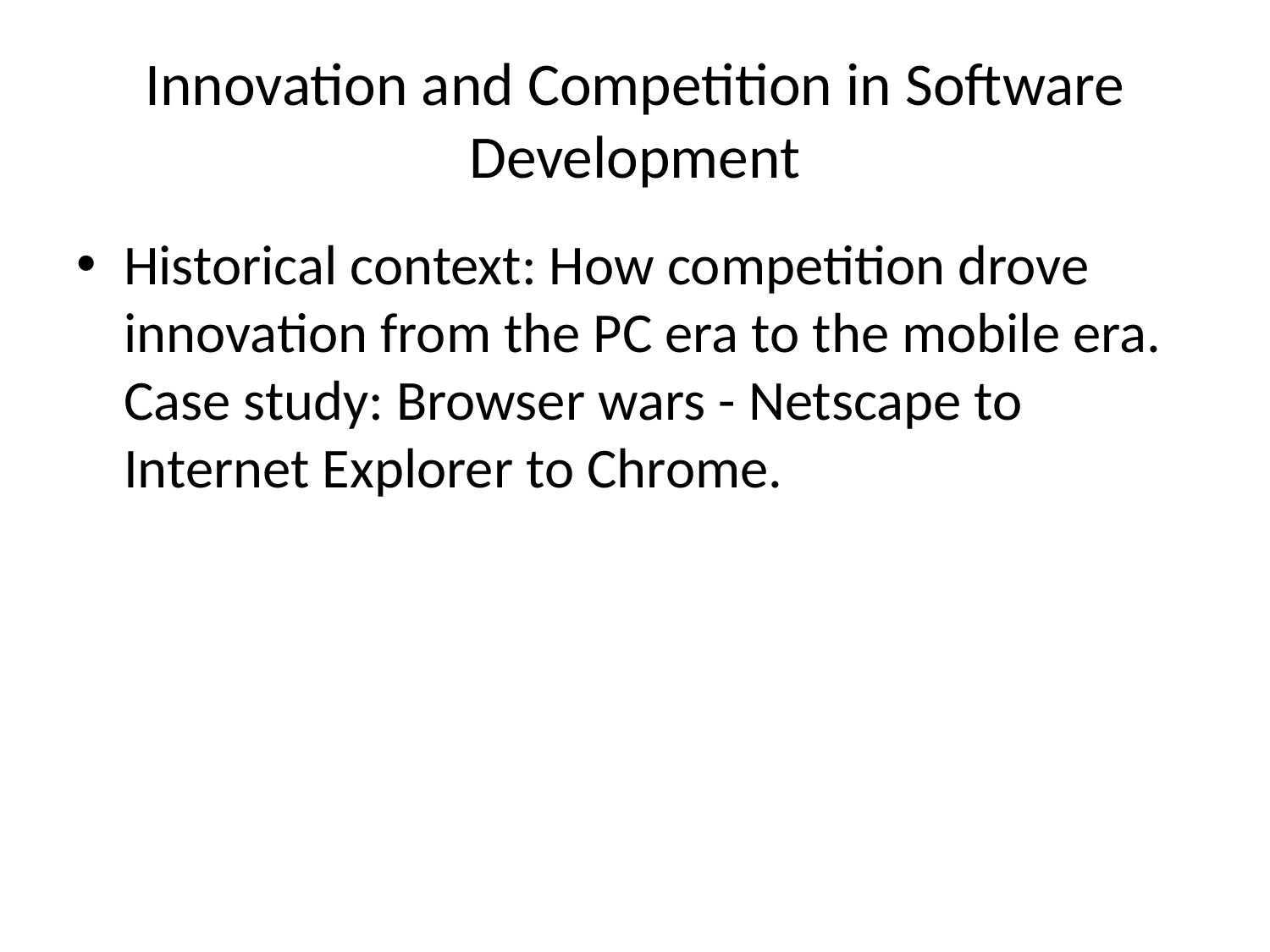

# Innovation and Competition in Software Development
Historical context: How competition drove innovation from the PC era to the mobile era. Case study: Browser wars - Netscape to Internet Explorer to Chrome.